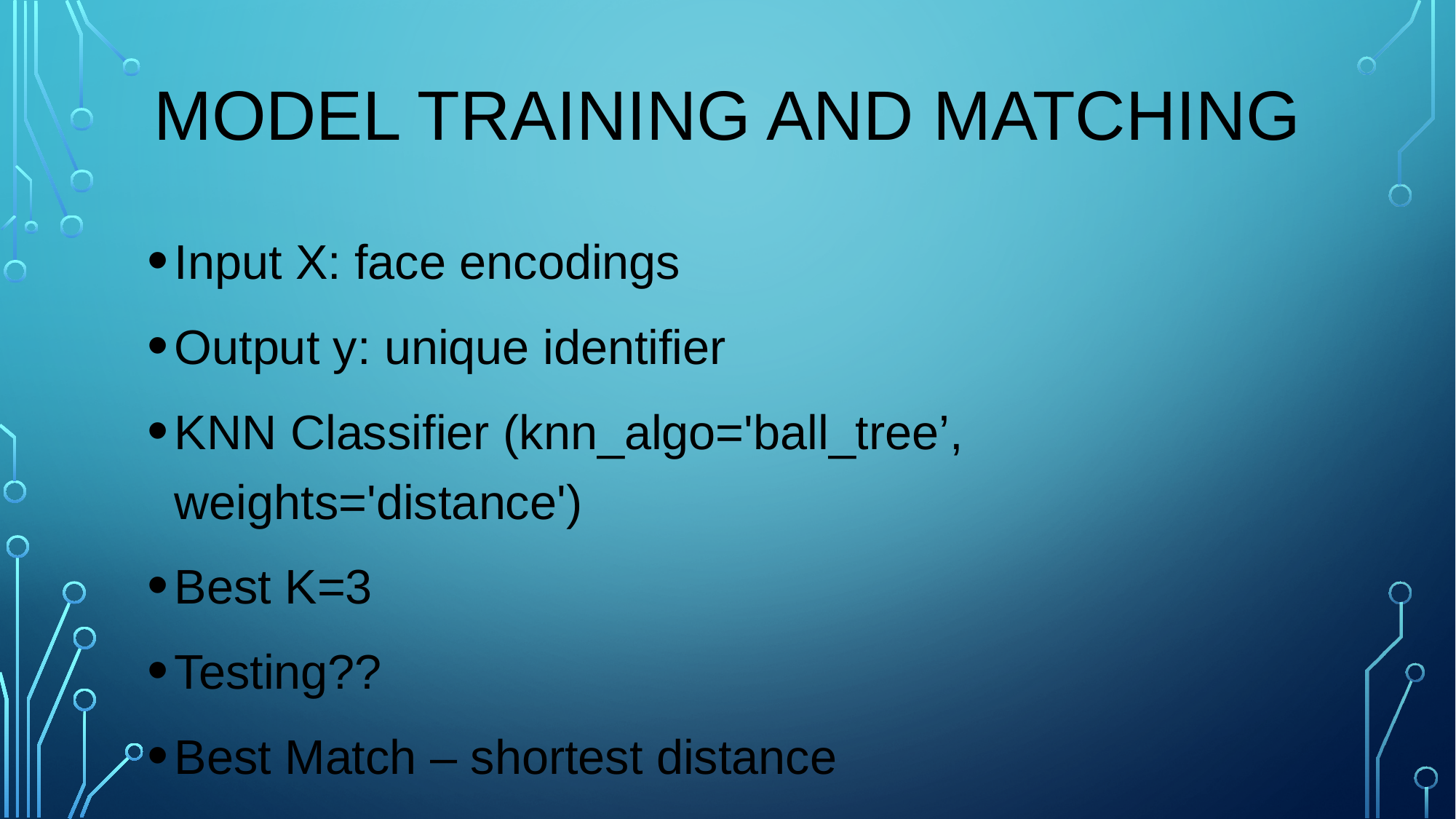

# MODEL TRAINING AND MATCHING
Input X: face encodings
Output y: unique identifier
KNN Classifier (knn_algo='ball_tree’, weights='distance')
Best K=3
Testing??
Best Match – shortest distance